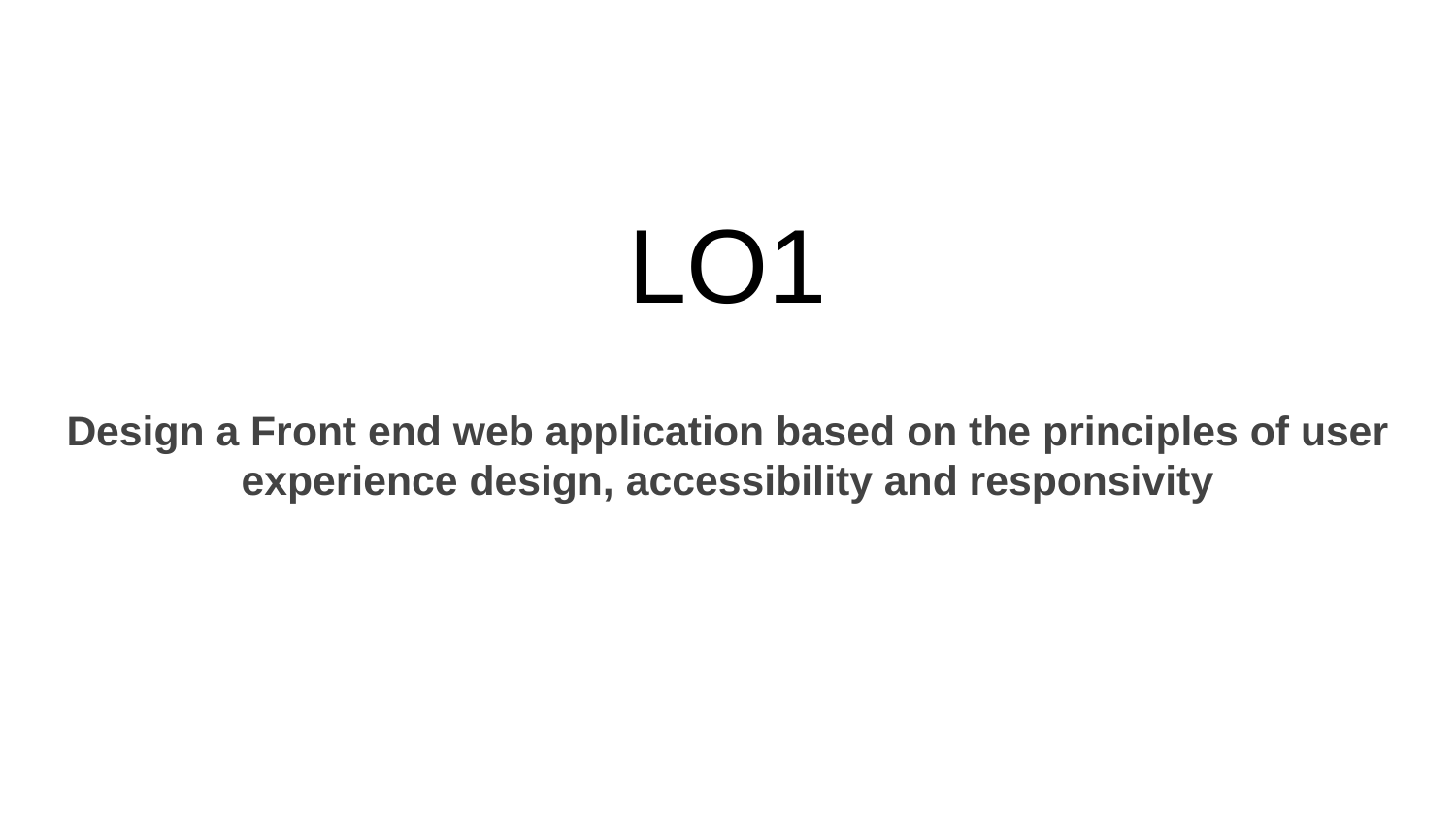

# LO1
Design a Front end web application based on the principles of user experience design, accessibility and responsivity